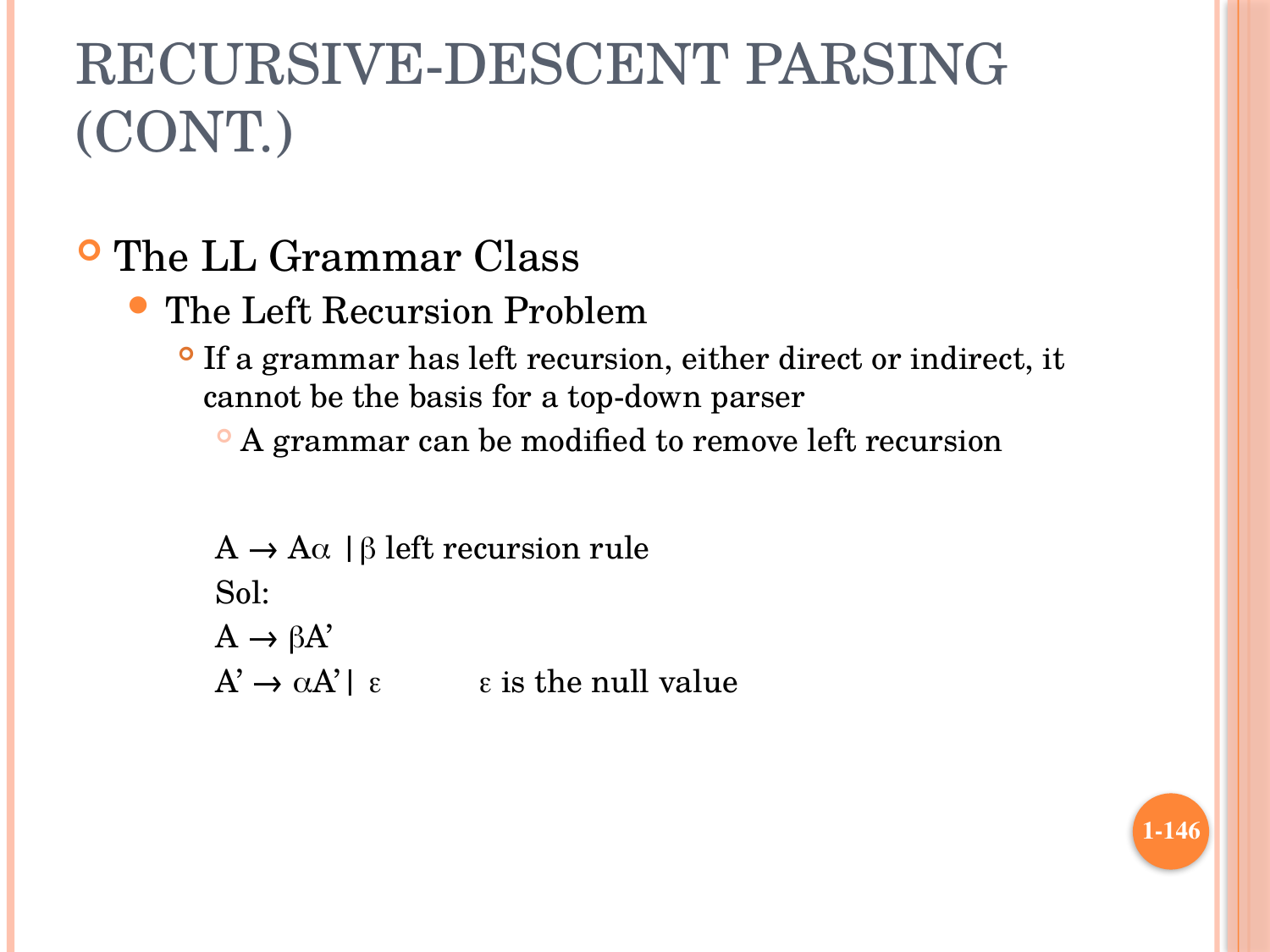

# Recursive-Descent Parsing (cont.)
The LL Grammar Class
The Left Recursion Problem
If a grammar has left recursion, either direct or indirect, it cannot be the basis for a top-down parser
A grammar can be modified to remove left recursion

A → Aα |β left recursion rule
Sol:
A → βA’
A’ → αA’| ε	 ε is the null value
1-146